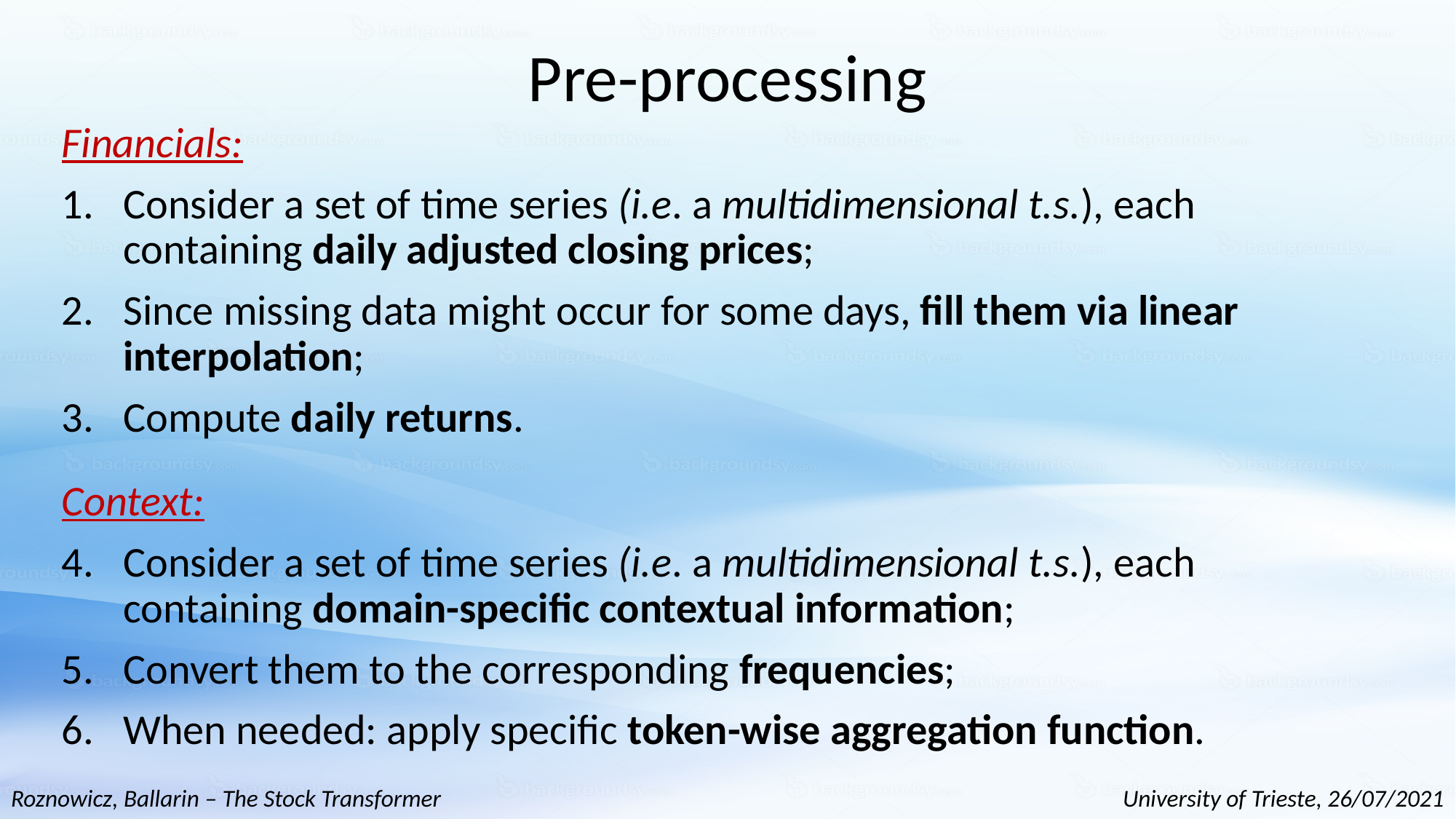

# Pre-processing
Financials:
Consider a set of time series (i.e. a multidimensional t.s.), each containing daily adjusted closing prices;
Since missing data might occur for some days, fill them via linear interpolation;
Compute daily returns.

Context:
Consider a set of time series (i.e. a multidimensional t.s.), each containing domain-specific contextual information;
Convert them to the corresponding frequencies;
When needed: apply specific token-wise aggregation function.
Roznowicz, Ballarin – The Stock Transformer
University of Trieste, 26/07/2021